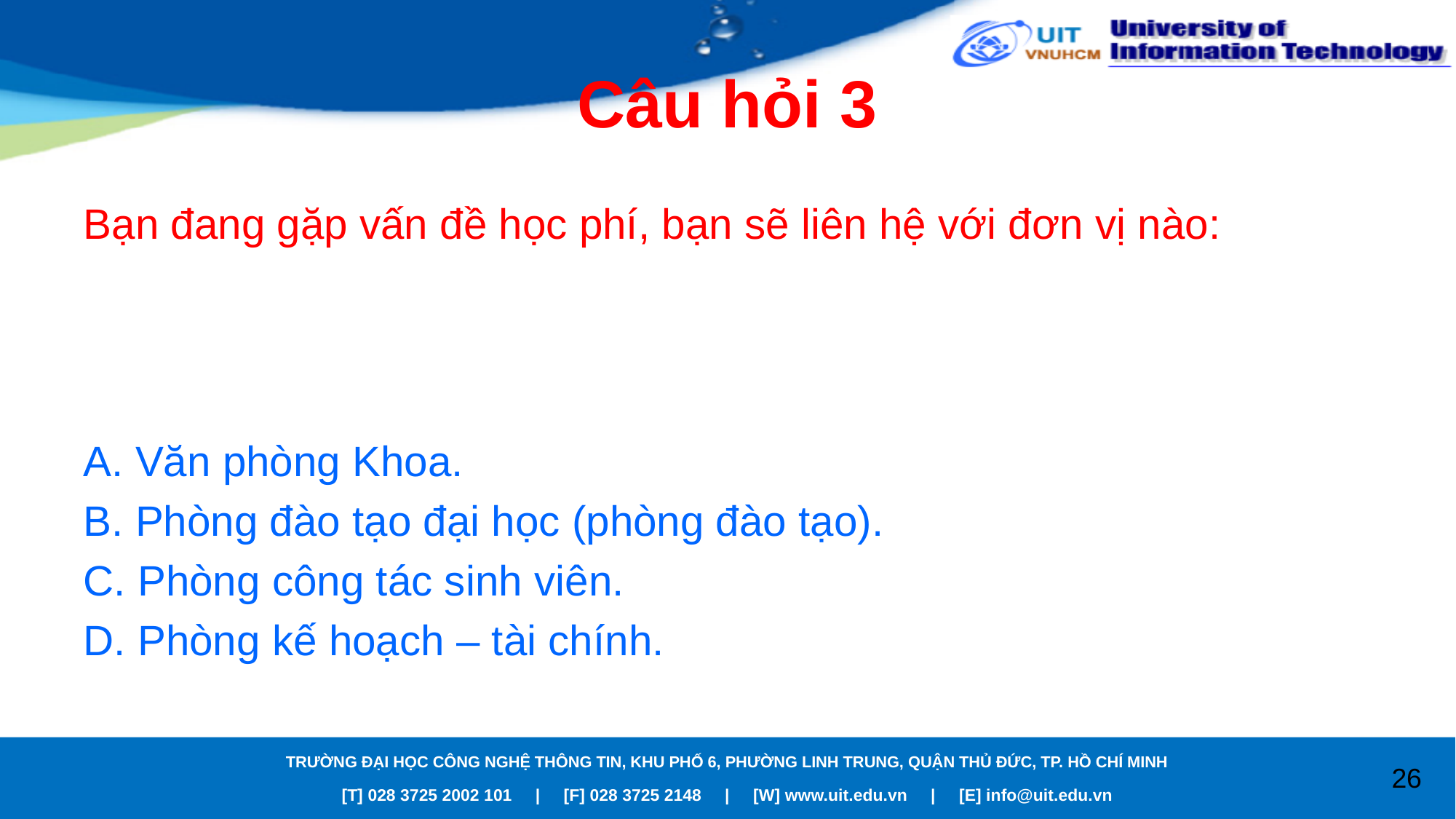

# Câu hỏi 3
Bạn đang gặp vấn đề học phí, bạn sẽ liên hệ với đơn vị nào:

A. Văn phòng Khoa.
B. Phòng đào tạo đại học (phòng đào tạo).
C. Phòng công tác sinh viên.
D. Phòng kế hoạch – tài chính.